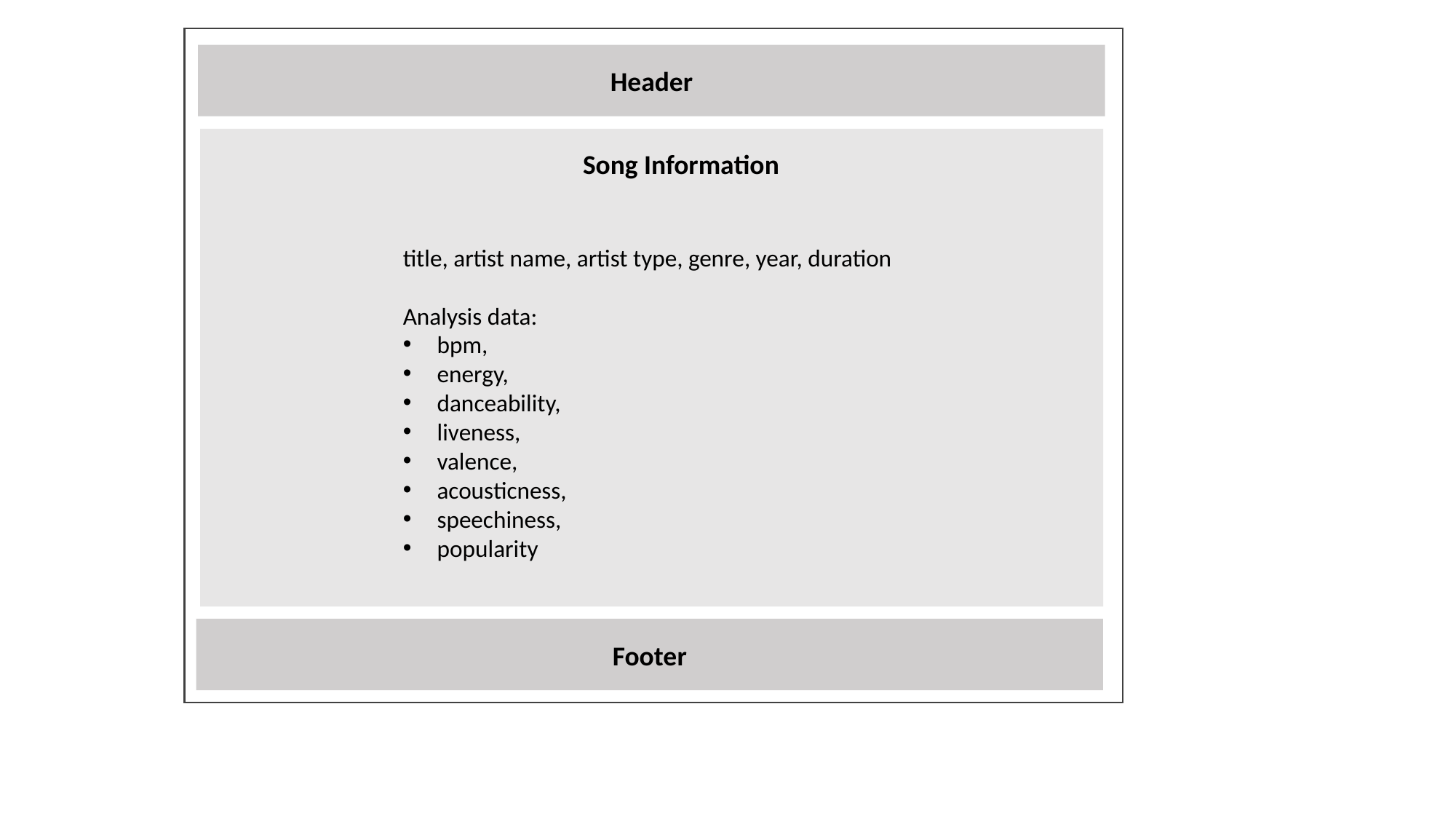

Header

Song Information
title, artist name, artist type, genre, year, duration

Analysis data:
bpm,
energy,
danceability,
liveness,
valence,
acousticness,
speechiness,
popularity
Footer